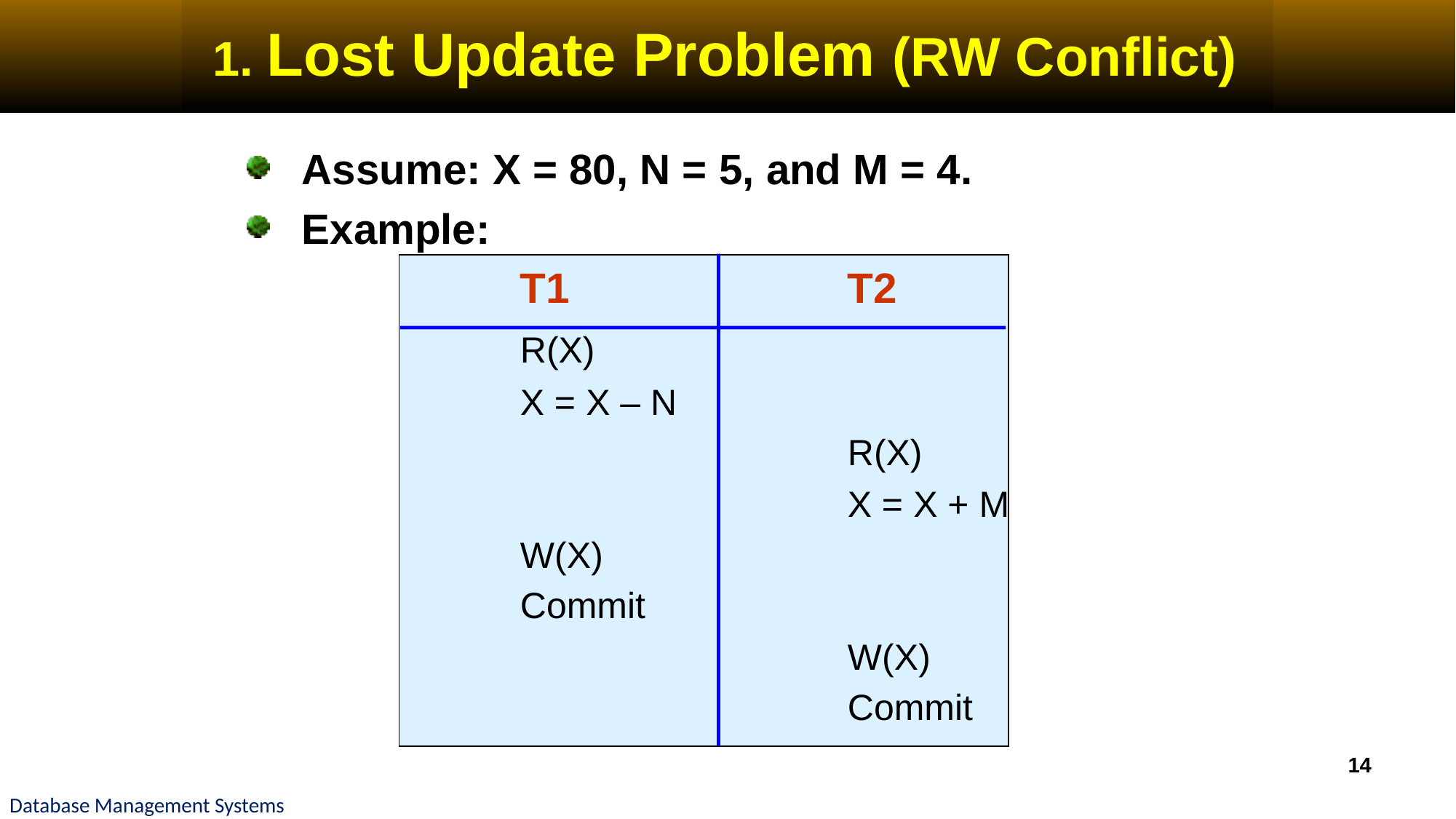

# 1. Lost Update Problem (RW Conflict)
Assume: X = 80, N = 5, and M = 4.
Example:
			T1			T2
			R(X)
			X = X – N
						R(X)
						X = X + M
			W(X)
			Commit
						W(X)
						Commit

14